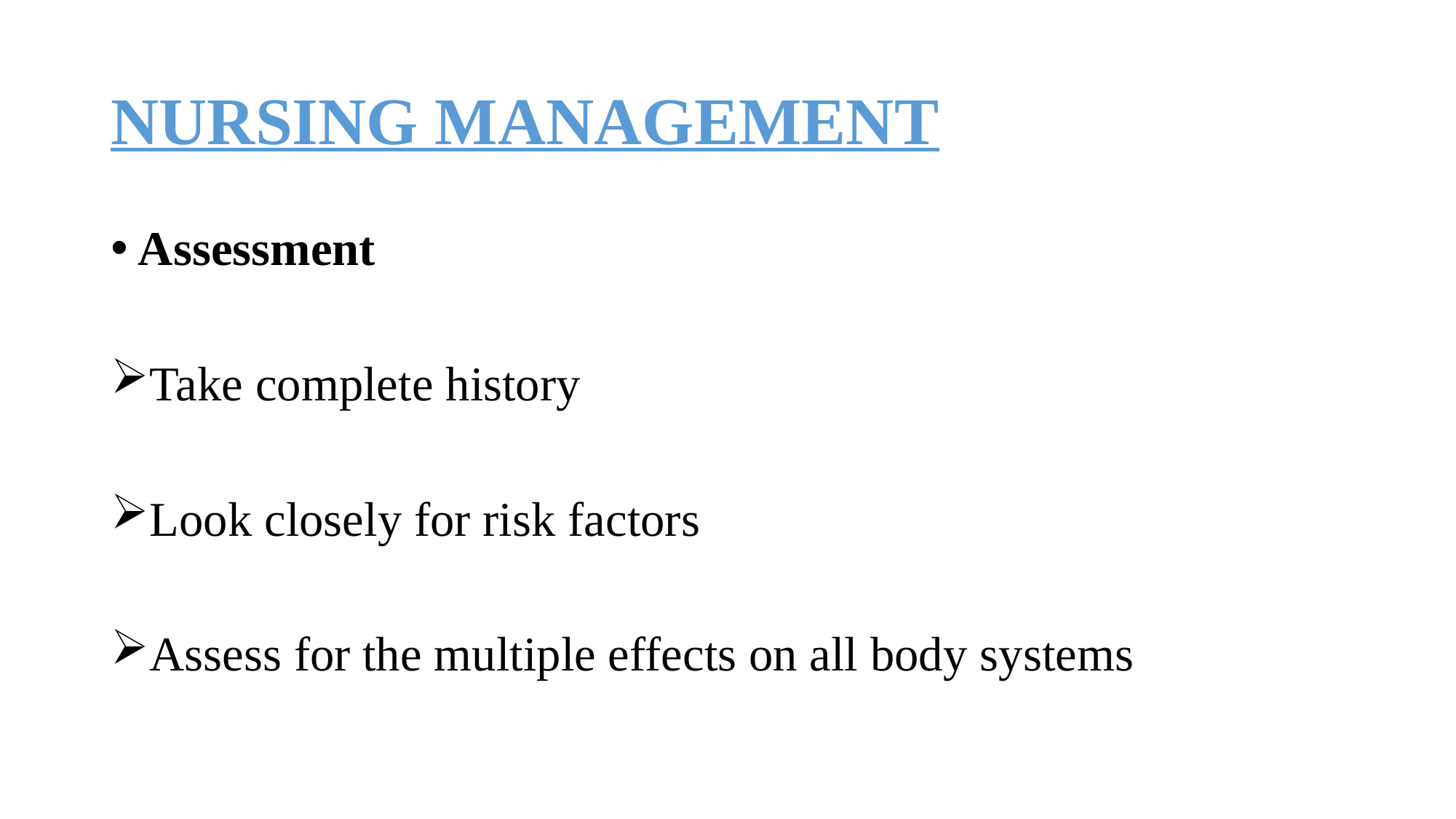

# NURSING MANAGEMENT
Assessment

Take complete history

Look closely for risk factors

Assess for the multiple effects on all body systems